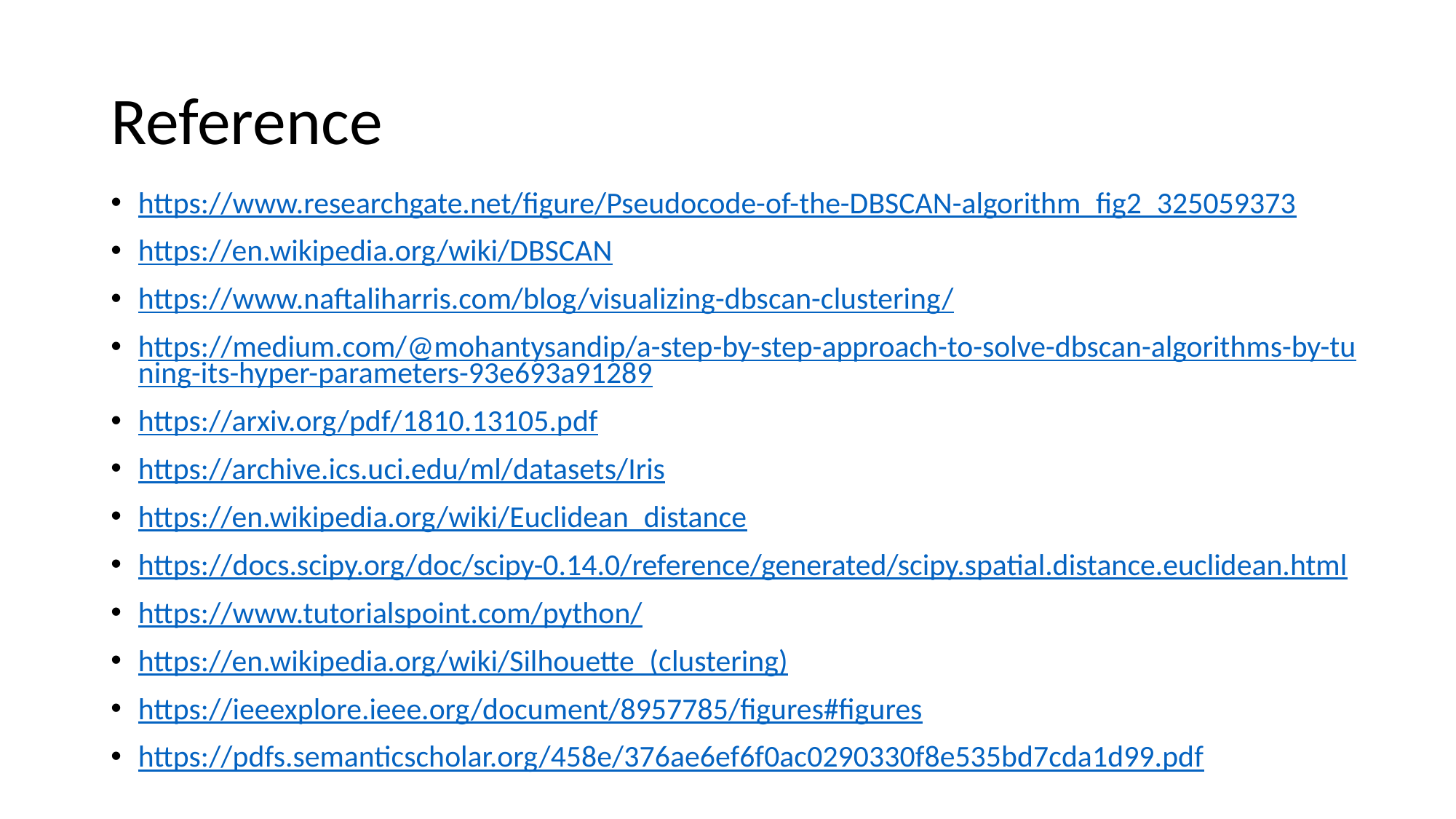

# Reference
https://www.researchgate.net/figure/Pseudocode-of-the-DBSCAN-algorithm_fig2_325059373
https://en.wikipedia.org/wiki/DBSCAN
https://www.naftaliharris.com/blog/visualizing-dbscan-clustering/
https://medium.com/@mohantysandip/a-step-by-step-approach-to-solve-dbscan-algorithms-by-tuning-its-hyper-parameters-93e693a91289
https://arxiv.org/pdf/1810.13105.pdf
https://archive.ics.uci.edu/ml/datasets/Iris
https://en.wikipedia.org/wiki/Euclidean_distance
https://docs.scipy.org/doc/scipy-0.14.0/reference/generated/scipy.spatial.distance.euclidean.html
https://www.tutorialspoint.com/python/
https://en.wikipedia.org/wiki/Silhouette_(clustering)
https://ieeexplore.ieee.org/document/8957785/figures#figures
https://pdfs.semanticscholar.org/458e/376ae6ef6f0ac0290330f8e535bd7cda1d99.pdf